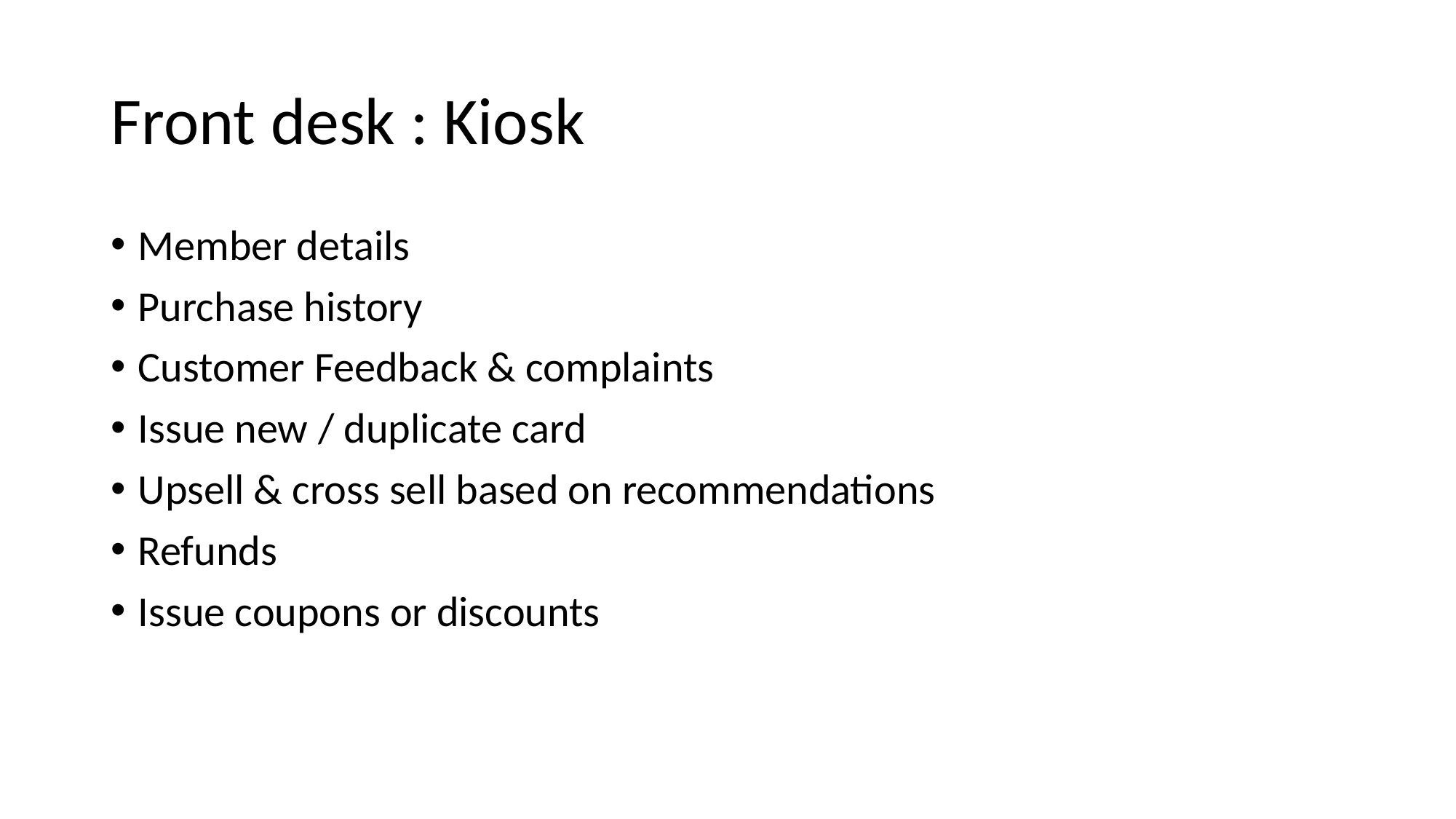

# Front desk : Kiosk
Member details
Purchase history
Customer Feedback & complaints
Issue new / duplicate card
Upsell & cross sell based on recommendations
Refunds
Issue coupons or discounts